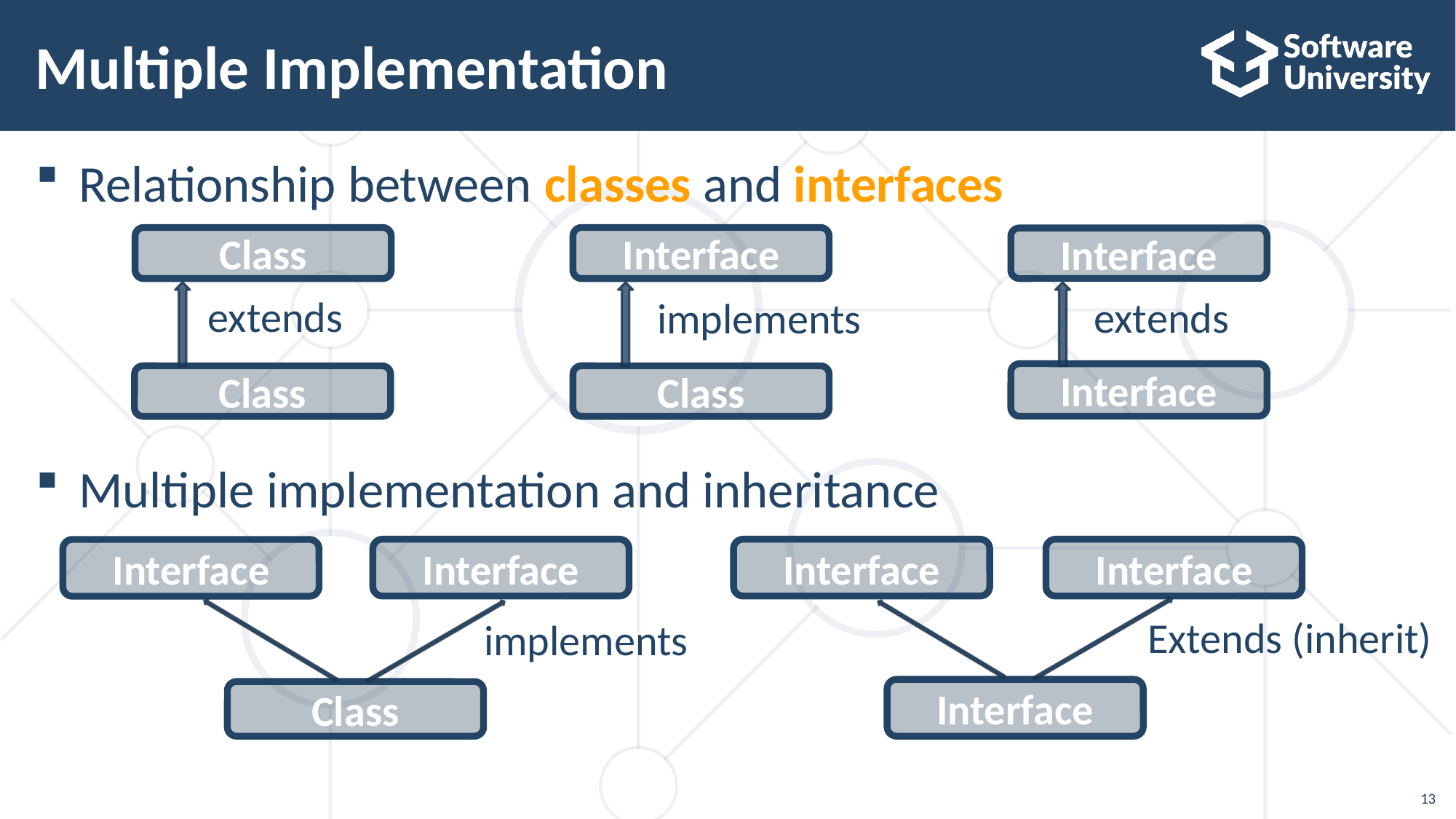

# Multiple Implementation
Relationship between classes and interfaces

Multiple implementation and inheritance
Class
Interface
Interface

extends
extends
implements
Interface
Class
Class
Interface
Interface
Interface
Interface

Extends (inherit)
implements
Interface
Class
13